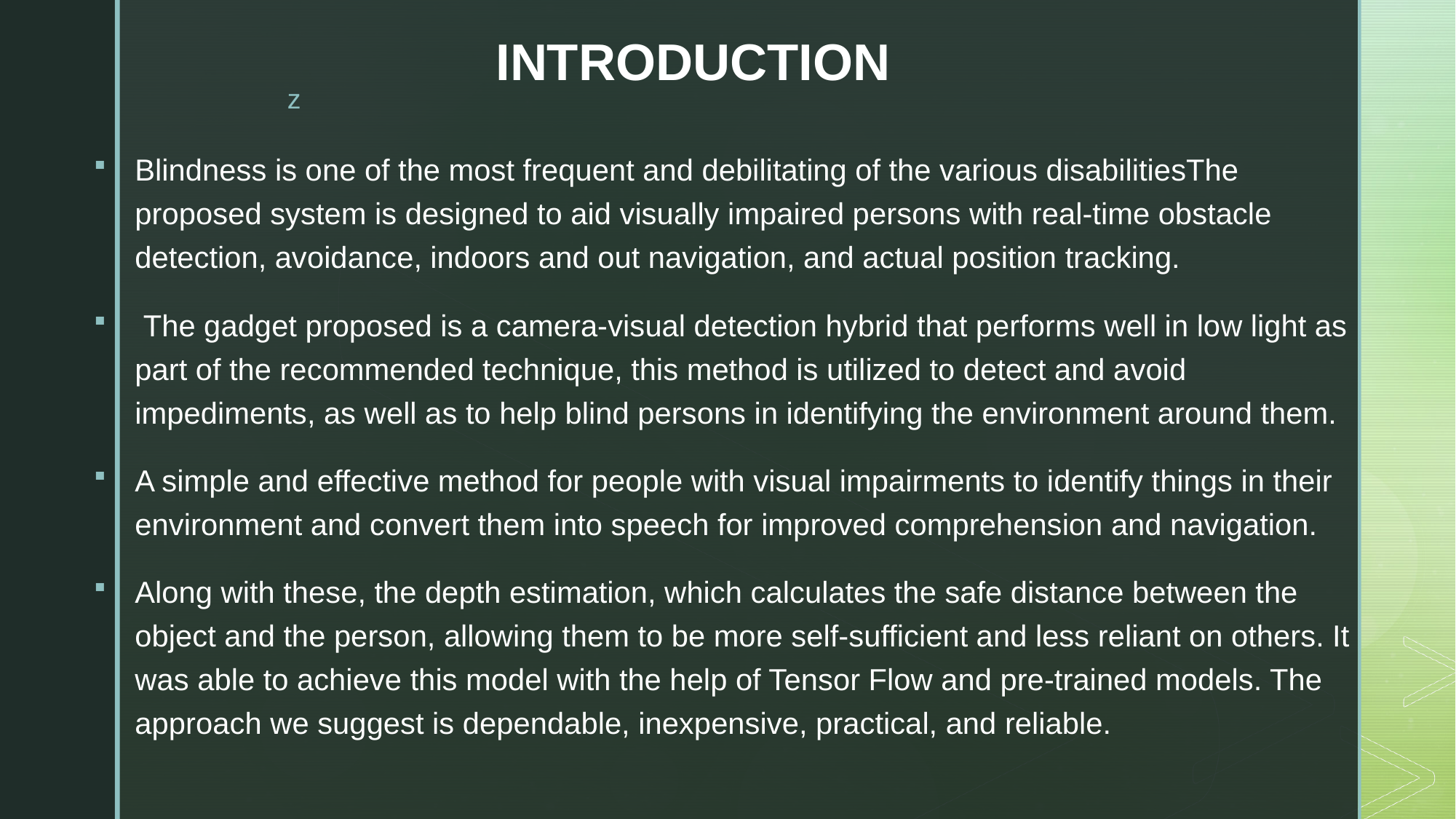

# INTRODUCTION
Blindness is one of the most frequent and debilitating of the various disabilitiesThe proposed system is designed to aid visually impaired persons with real-time obstacle detection, avoidance, indoors and out navigation, and actual position tracking.
 The gadget proposed is a camera-visual detection hybrid that performs well in low light as part of the recommended technique, this method is utilized to detect and avoid impediments, as well as to help blind persons in identifying the environment around them.
A simple and effective method for people with visual impairments to identify things in their environment and convert them into speech for improved comprehension and navigation.
Along with these, the depth estimation, which calculates the safe distance between the object and the person, allowing them to be more self-sufficient and less reliant on others. It was able to achieve this model with the help of Tensor Flow and pre-trained models. The approach we suggest is dependable, inexpensive, practical, and reliable.